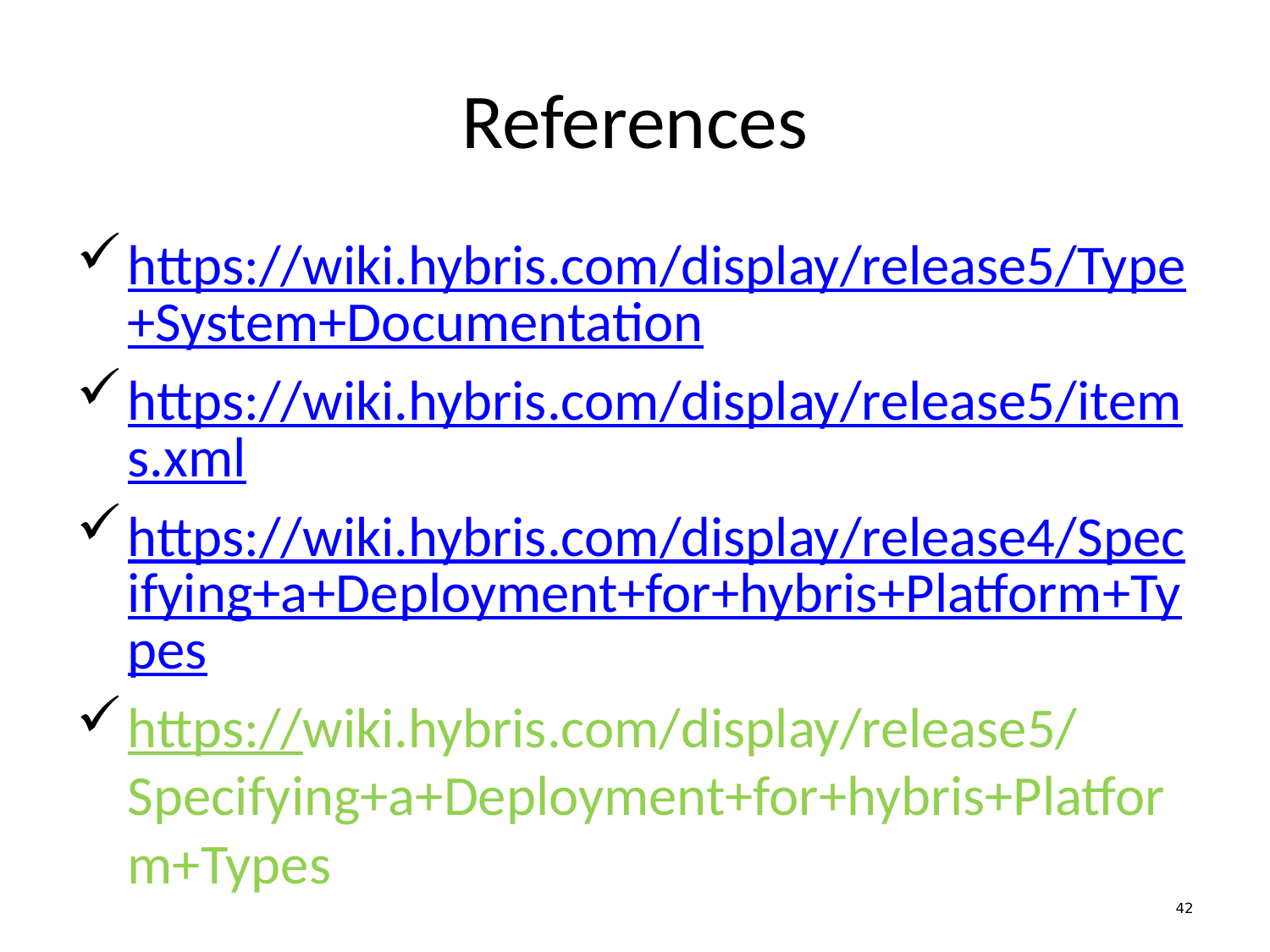

# References
https://wiki.hybris.com/display/release5/Type+System+Documentation
https://wiki.hybris.com/display/release5/items.xml
https://wiki.hybris.com/display/release4/Specifying+a+Deployment+for+hybris+Platform+Types
https://wiki.hybris.com/display/release5/ Specifying+a+Deployment+for+hybris+Platform+Types

42